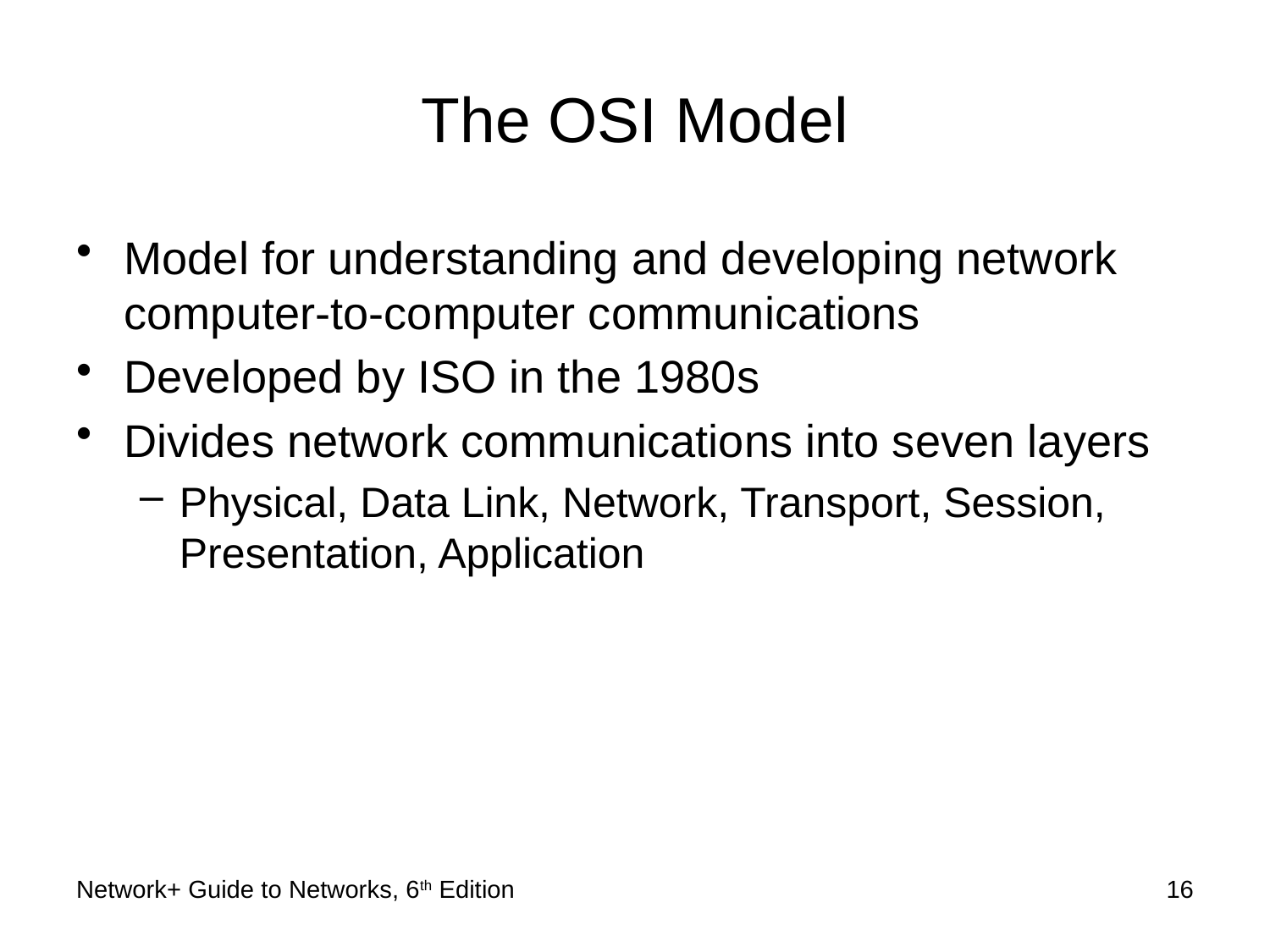

# The OSI Model
Model for understanding and developing network computer-to-computer communications
Developed by ISO in the 1980s
Divides network communications into seven layers
Physical, Data Link, Network, Transport, Session, Presentation, Application
Network+ Guide to Networks, 6th Edition
16